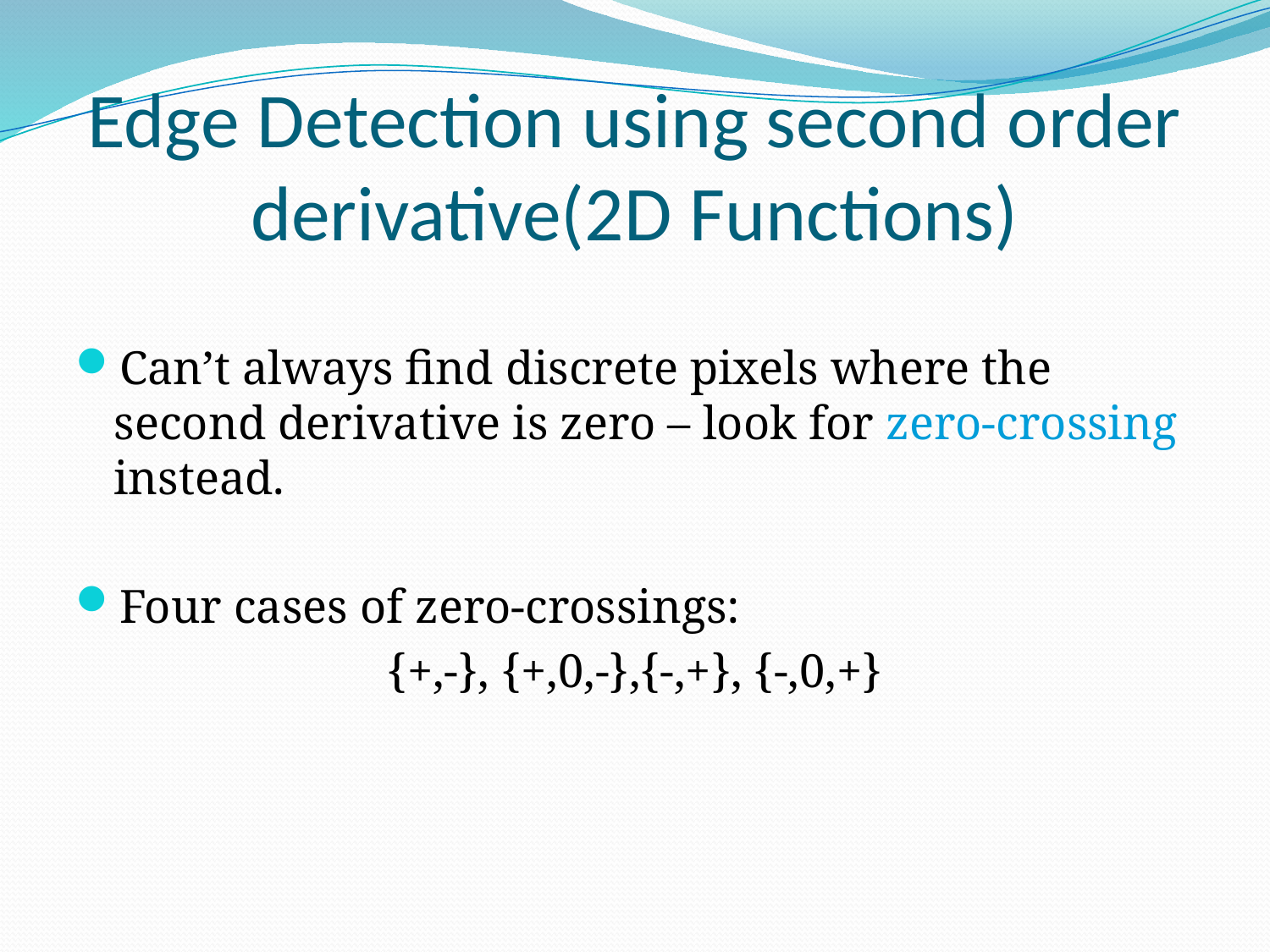

# Edge Detection using second order derivative(2D Functions)

Can’t always find discrete pixels where the second derivative is zero – look for zero-crossing instead.

Four cases of zero-crossings:
{+,-}, {+,0,-},{-,+}, {-,0,+}